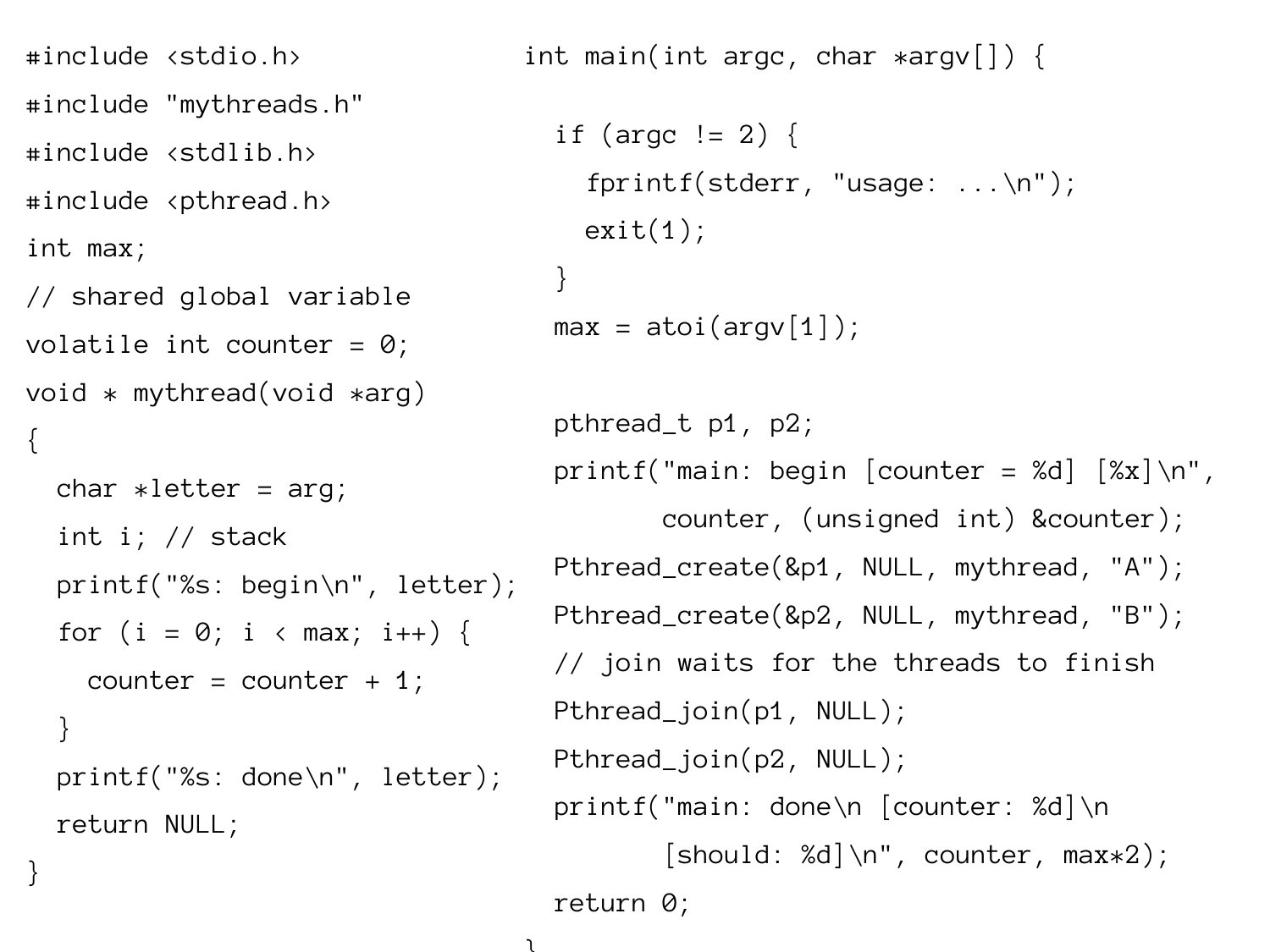

#include <stdio.h>
#include "mythreads.h"
#include <stdlib.h>
#include <pthread.h>
int max;
// shared global variable
volatile int counter = 0;
void * mythread(void *arg)
{
  char *letter = arg;
  int i; // stack
  printf("%s: begin\n", letter);
  for (i = 0; i < max; i++) {
    counter = counter + 1;
  }
  printf("%s: done\n", letter);
  return NULL;
}
int main(int argc, char *argv[]) {
  if (argc != 2) {
    fprintf(stderr, "usage: ...\n");
    exit(1);
  }
  max = atoi(argv[1]);

  pthread_t p1, p2;
  printf("main: begin [counter = %d] [%x]\n",
         counter, (unsigned int) &counter);
  Pthread_create(&p1, NULL, mythread, "A");
  Pthread_create(&p2, NULL, mythread, "B");
  // join waits for the threads to finish
  Pthread_join(p1, NULL);
  Pthread_join(p2, NULL);
  printf("main: done\n [counter: %d]\n
         [should: %d]\n", counter, max*2);
  return 0;
}